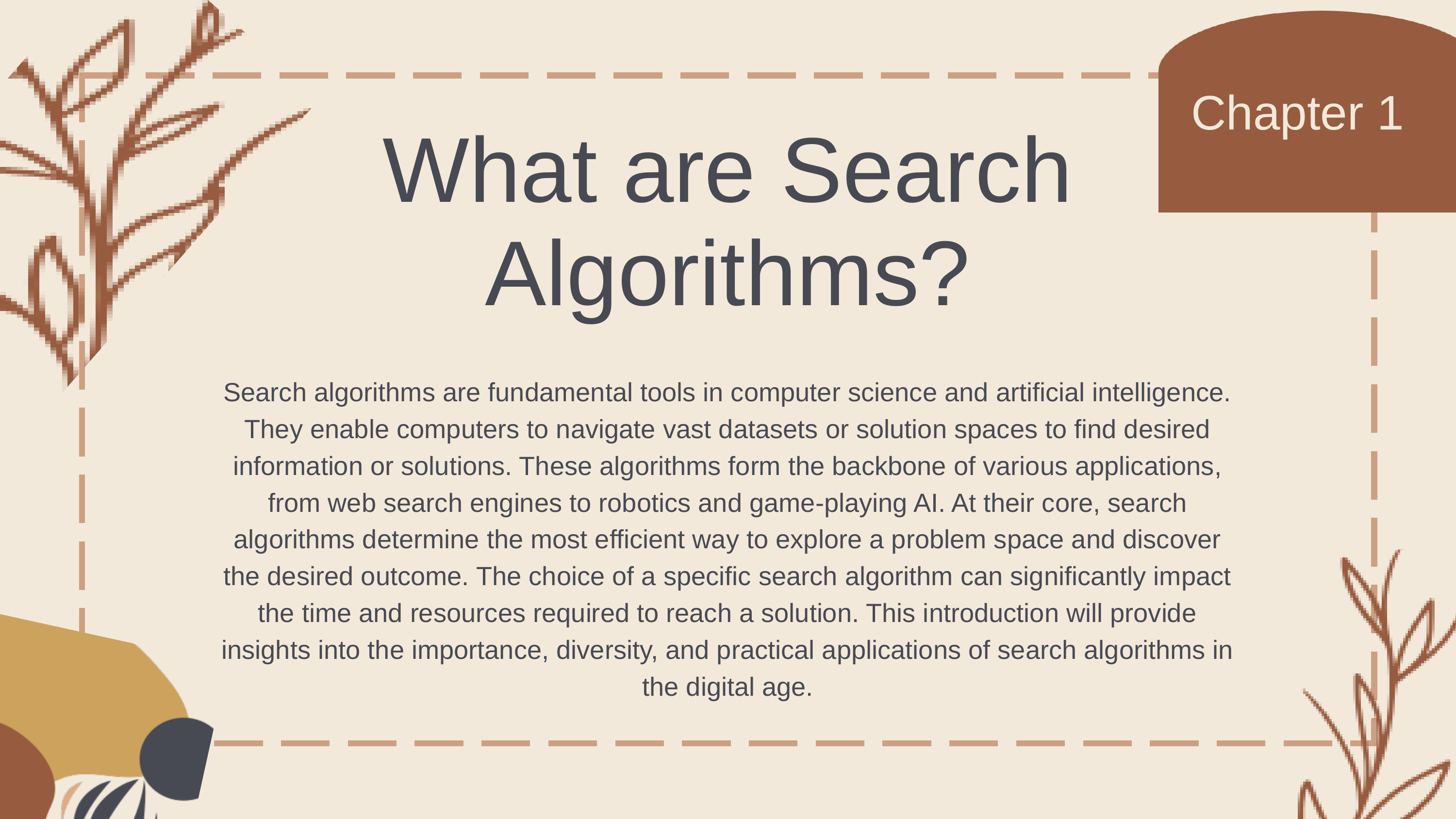

Chapter 1
What are Search Algorithms?
Search algorithms are fundamental tools in computer science and artificial intelligence. They enable computers to navigate vast datasets or solution spaces to find desired information or solutions. These algorithms form the backbone of various applications, from web search engines to robotics and game-playing AI. At their core, search algorithms determine the most efficient way to explore a problem space and discover the desired outcome. The choice of a specific search algorithm can significantly impact the time and resources required to reach a solution. This introduction will provide insights into the importance, diversity, and practical applications of search algorithms in the digital age.